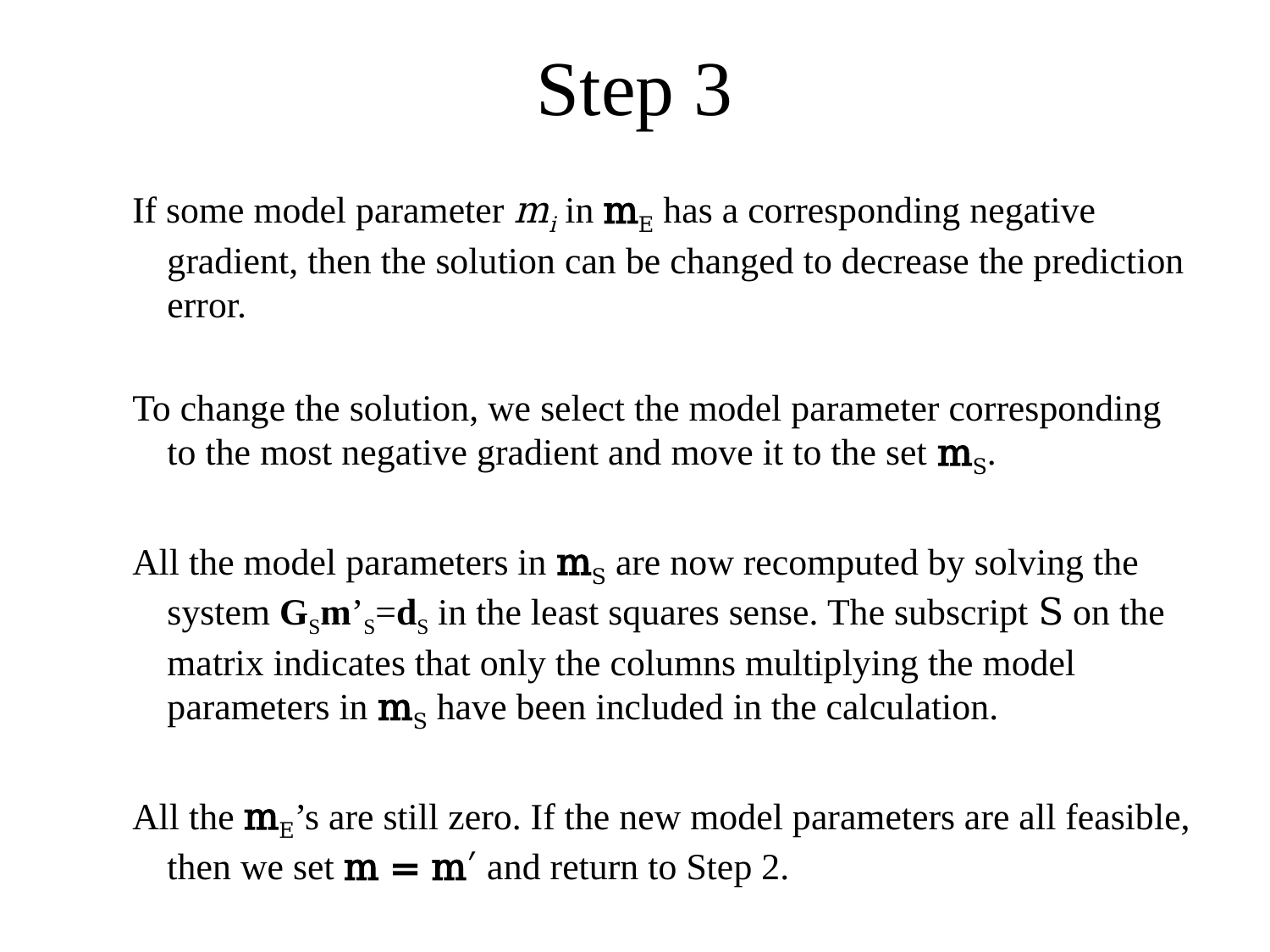

# Step 3
If some model parameter mi in mE has a corresponding negative gradient, then the solution can be changed to decrease the prediction error.

To change the solution, we select the model parameter corresponding to the most negative gradient and move it to the set mS.

All the model parameters in mS are now recomputed by solving the system GSm’S=dS in the least squares sense. The subscript S on the matrix indicates that only the columns multiplying the model parameters in mS have been included in the calculation.

All the mE’s are still zero. If the new model parameters are all feasible, then we set m = m′ and return to Step 2.